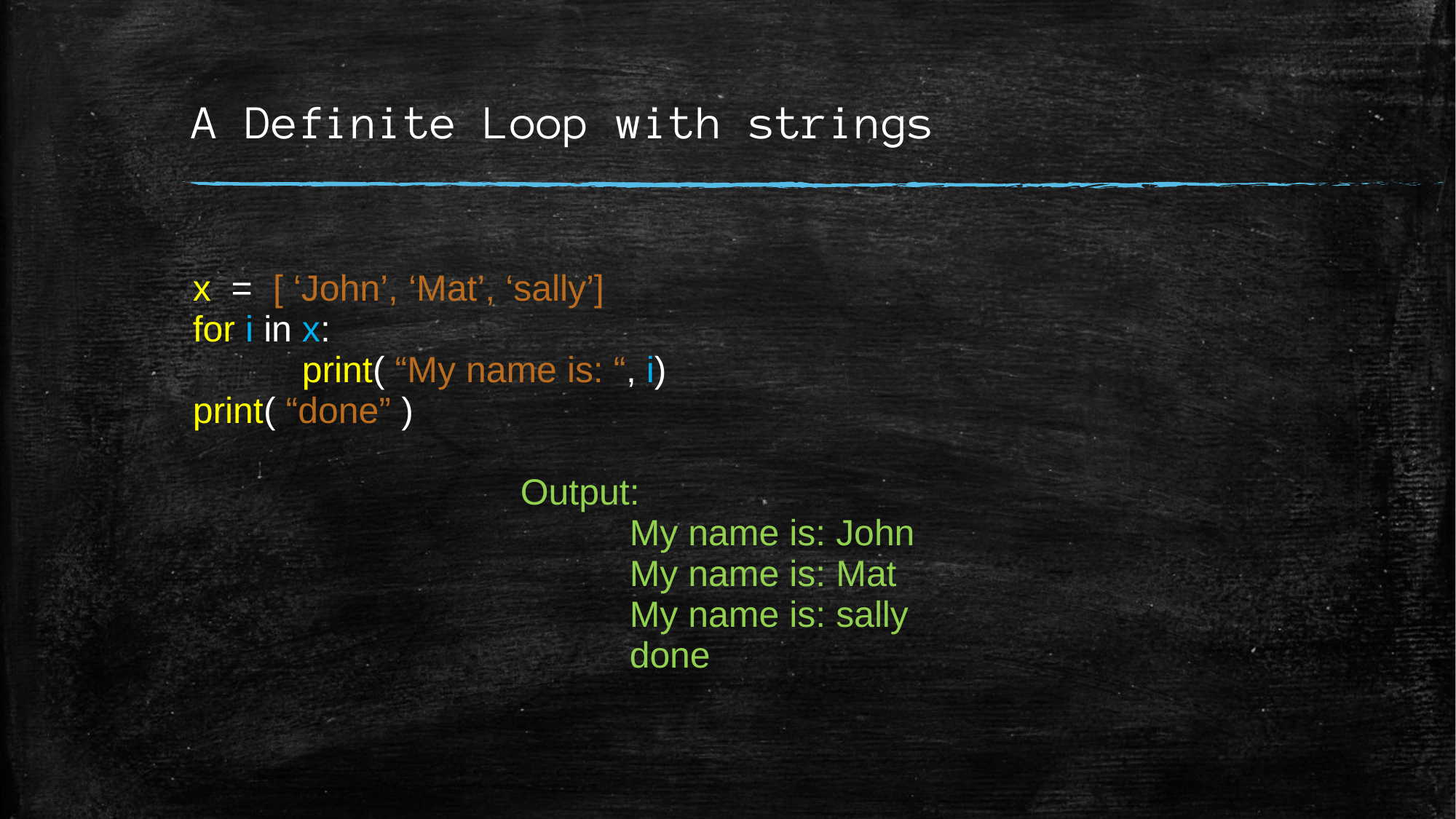

# A Definite Loop with strings
x  =  [ ‘John’, ‘Mat’, ‘sally’]
for i in x:
	print( “My name is: “, i)
print( “done” )

			Output:
				My name is: John
				My name is: Mat
				My name is: sally
				done